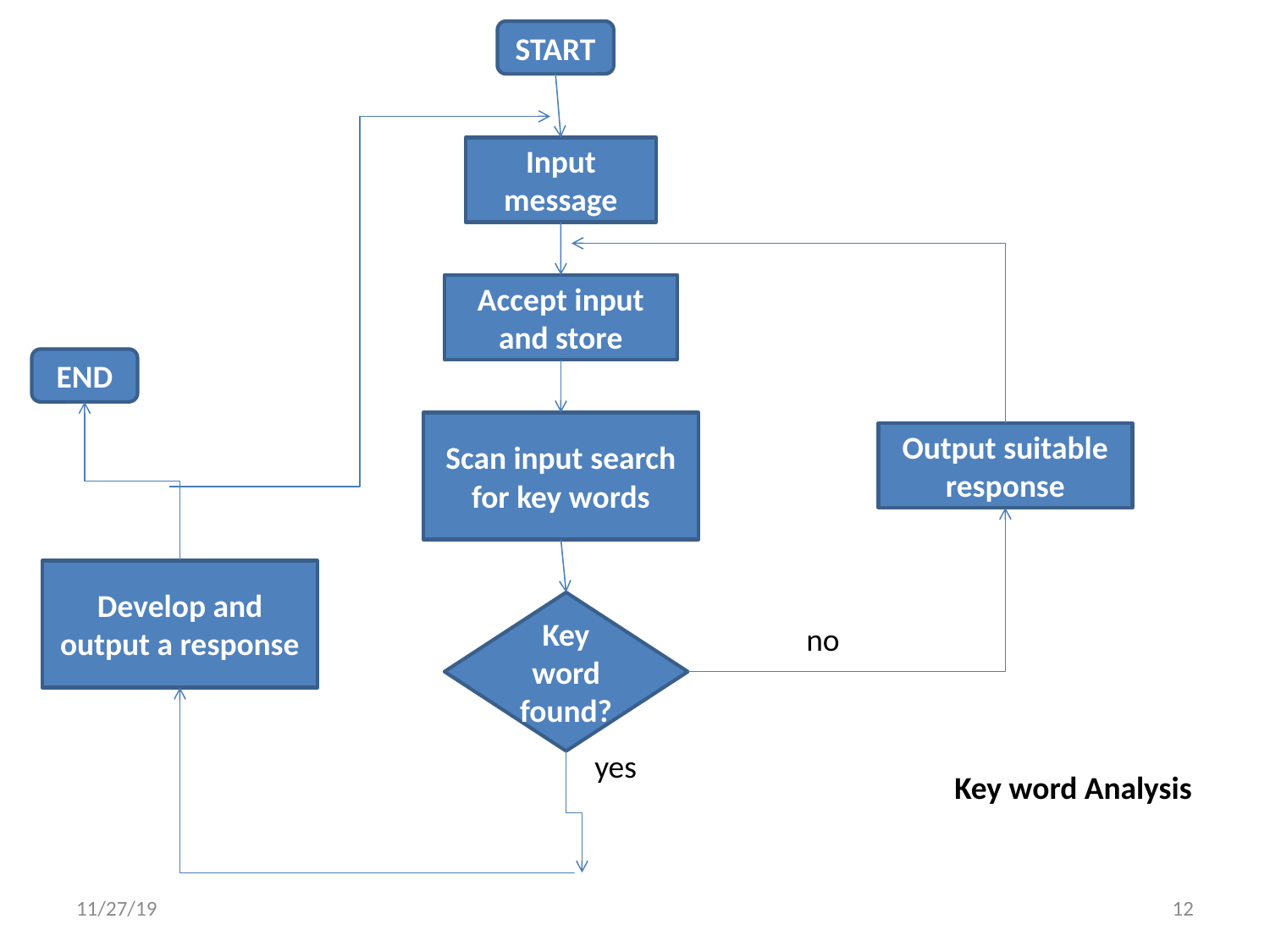

START
Input message
Accept input and store
END
Scan input search for key words
Output suitable response
Develop and output a response
Key word found?
no
yes
Key word Analysis
11/27/19
12